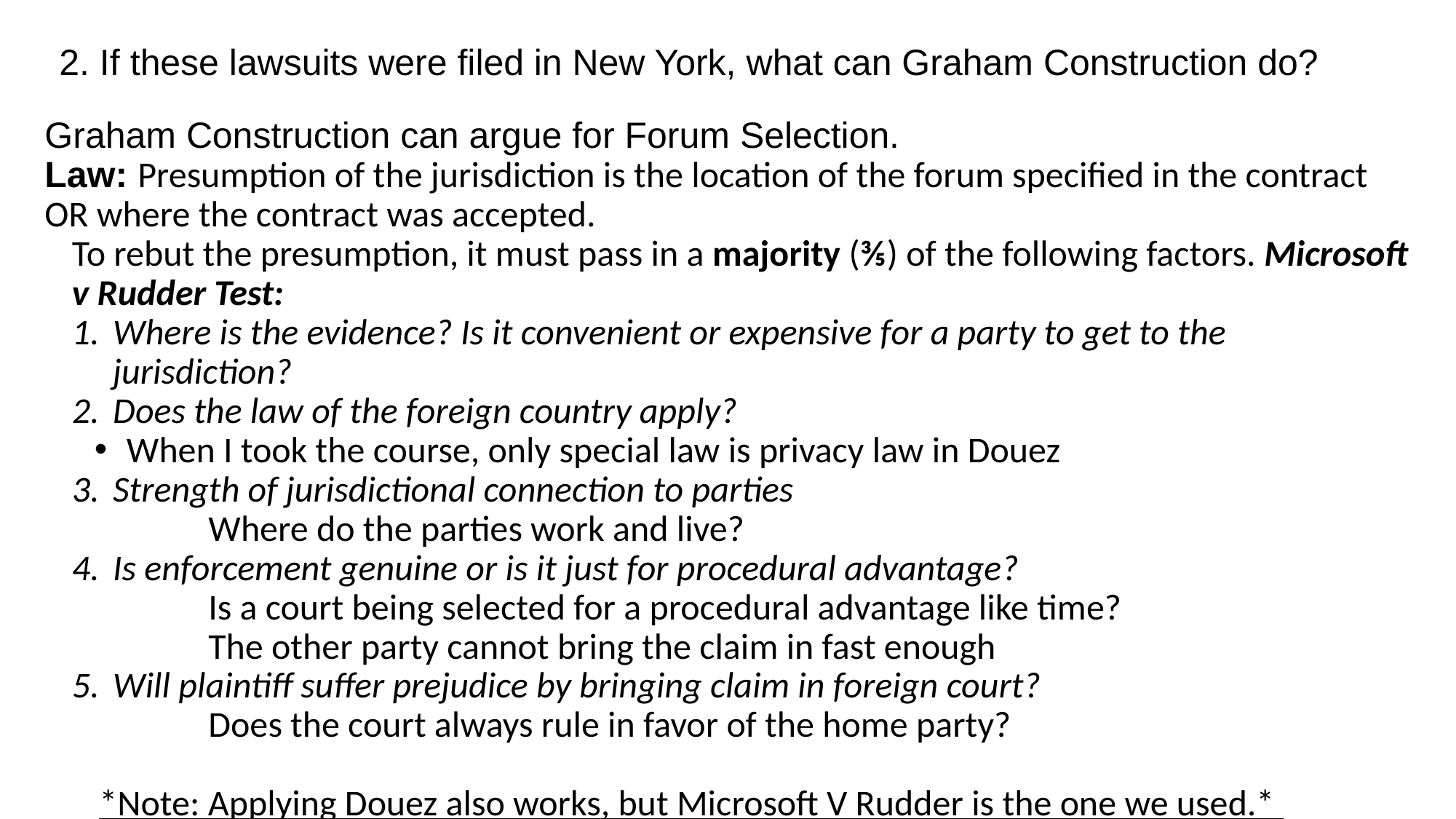

# 2. If these lawsuits were filed in New York, what can Graham Construction do?
Graham Construction can argue for Forum Selection.
Law: Presumption of the jurisdiction is the location of the forum specified in the contract OR where the contract was accepted.
To rebut the presumption, it must pass in a majority (⅗) of the following factors. Microsoft v Rudder Test:
Where is the evidence? Is it convenient or expensive for a party to get to the jurisdiction?
Does the law of the foreign country apply?
When I took the course, only special law is privacy law in Douez
Strength of jurisdictional connection to parties
	Where do the parties work and live?
Is enforcement genuine or is it just for procedural advantage?
	Is a court being selected for a procedural advantage like time?
	The other party cannot bring the claim in fast enough
Will plaintiff suffer prejudice by bringing claim in foreign court?
	Does the court always rule in favor of the home party?

*Note: Applying Douez also works, but Microsoft V Rudder is the one we used.*